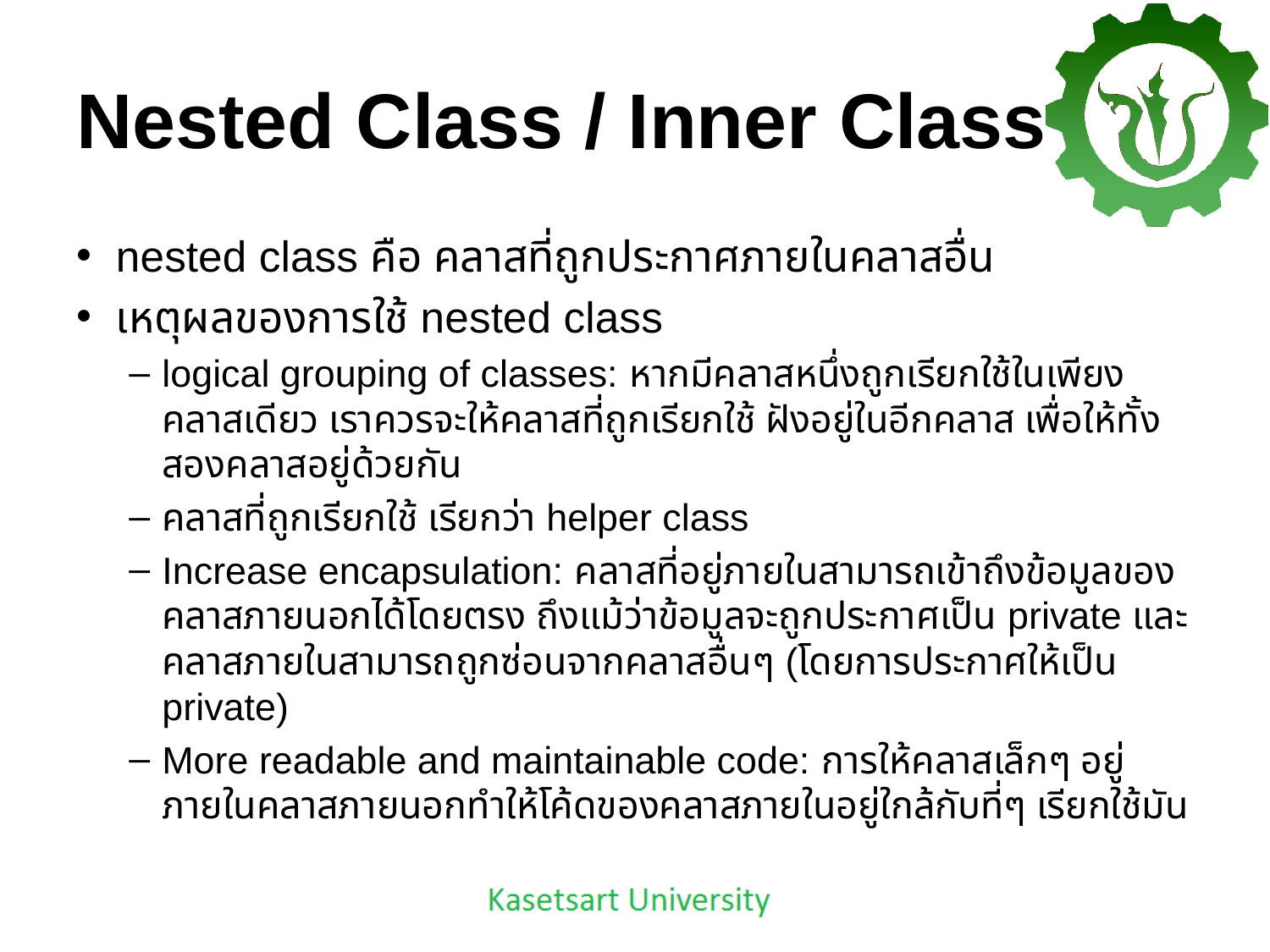

# Nested Class / Inner Class
nested class คือ คลาสที่ถูกประกาศภายในคลาสอื่น
เหตุผลของการใช้ nested class
logical grouping of classes: หากมีคลาสหนึ่งถูกเรียกใช้ในเพียงคลาสเดียว เราควรจะให้คลาสที่ถูกเรียกใช้ ฝังอยู่ในอีกคลาส เพื่อให้ทั้งสองคลาสอยู่ด้วยกัน
คลาสที่ถูกเรียกใช้ เรียกว่า helper class
Increase encapsulation: คลาสที่อยู่ภายในสามารถเข้าถึงข้อมูลของคลาสภายนอกได้โดยตรง ถึงแม้ว่าข้อมูลจะถูกประกาศเป็น private และคลาสภายในสามารถถูกซ่อนจากคลาสอื่นๆ (โดยการประกาศให้เป็น private)
More readable and maintainable code: การให้คลาสเล็กๆ อยู่ภายในคลาสภายนอกทำให้โค้ดของคลาสภายในอยู่ใกล้กับที่ๆ เรียกใช้มัน